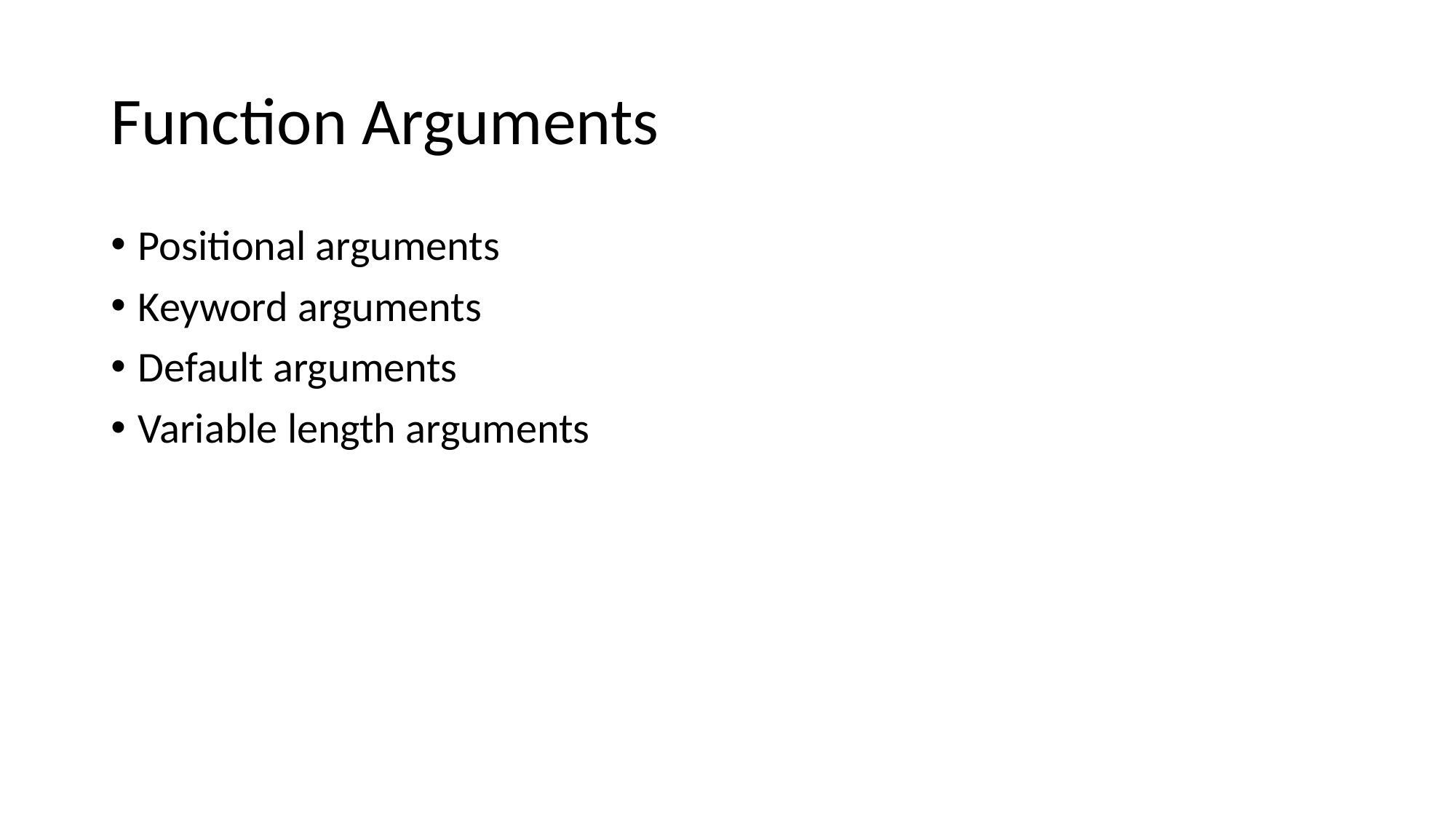

# Function Arguments
Positional arguments
Keyword arguments
Default arguments
Variable length arguments